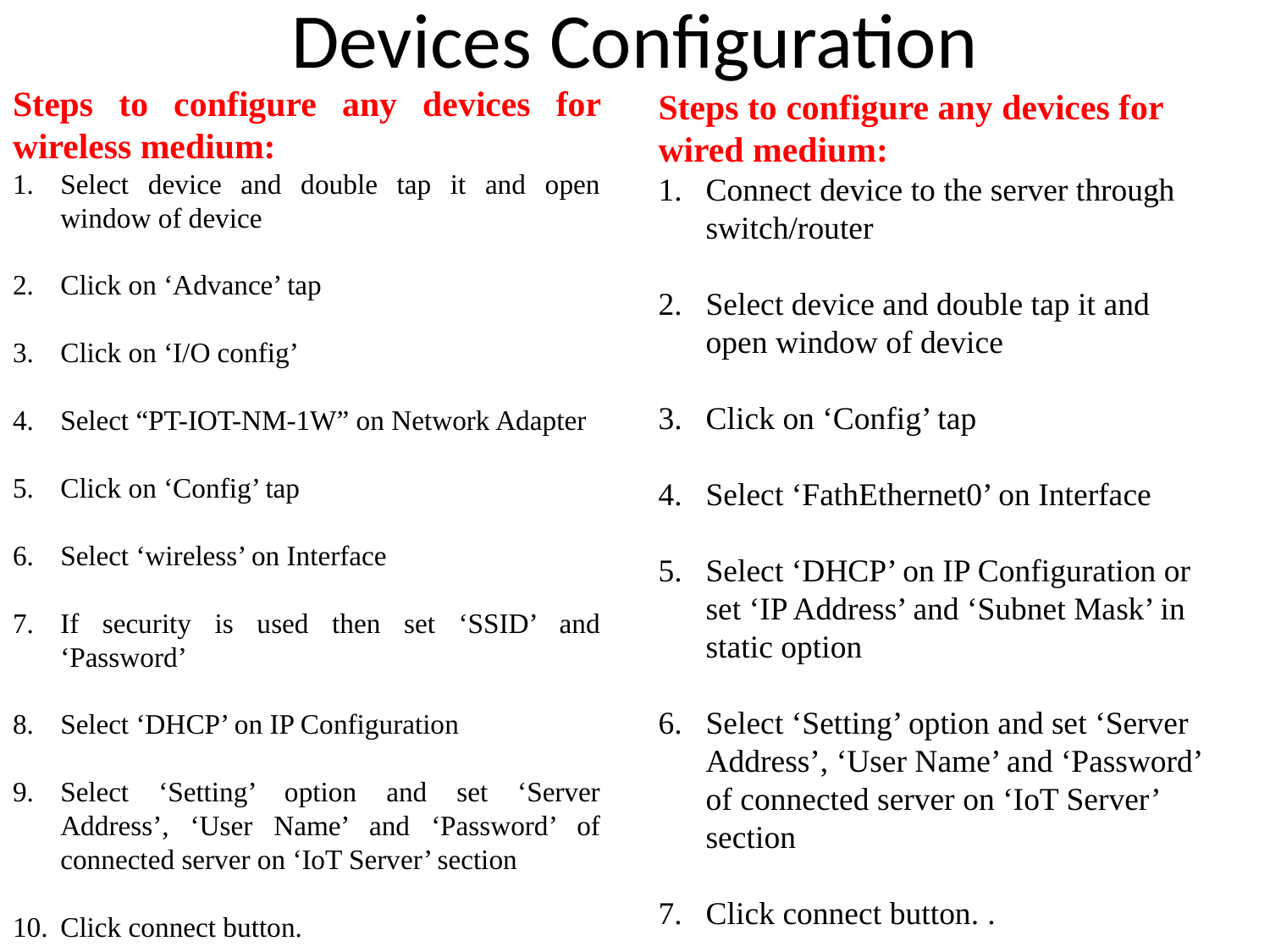

# Devices Configuration
Steps to configure any devices for wireless medium:
Select device and double tap it and open window of device

Click on ‘Advance’ tap

Click on ‘I/O config’

Select “PT-IOT-NM-1W” on Network Adapter

Click on ‘Config’ tap

Select ‘wireless’ on Interface

If security is used then set ‘SSID’ and ‘Password’

Select ‘DHCP’ on IP Configuration

Select ‘Setting’ option and set ‘Server Address’, ‘User Name’ and ‘Password’ of connected server on ‘IoT Server’ section

Click connect button.
Steps to configure any devices for wired medium:
Connect device to the server through switch/router

Select device and double tap it and open window of device

Click on ‘Config’ tap

Select ‘FathEthernet0’ on Interface

Select ‘DHCP’ on IP Configuration or set ‘IP Address’ and ‘Subnet Mask’ in static option

Select ‘Setting’ option and set ‘Server Address’, ‘User Name’ and ‘Password’ of connected server on ‘IoT Server’ section

Click connect button. .